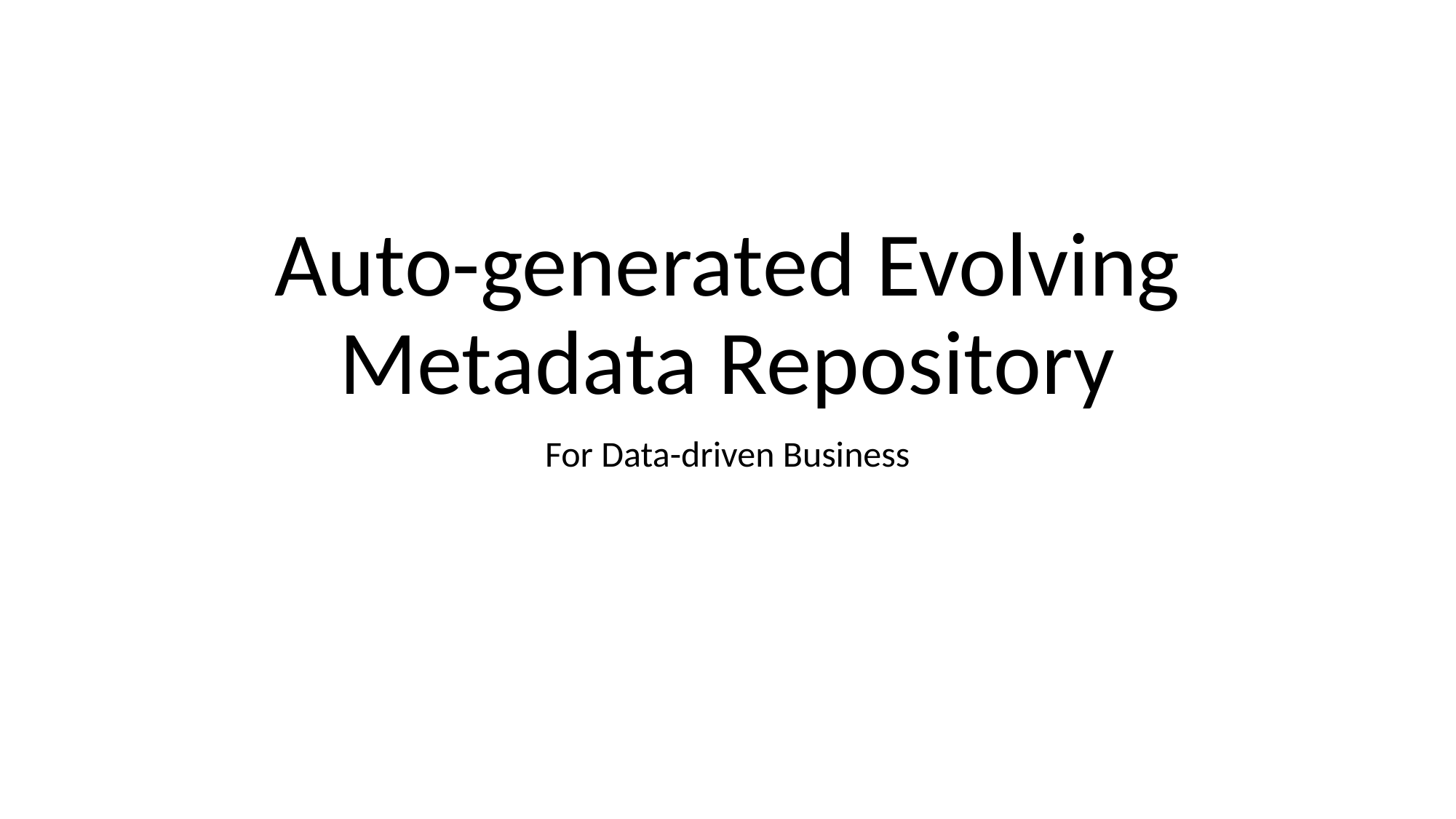

# Auto-generated Evolving Metadata Repository
For Data-driven Business